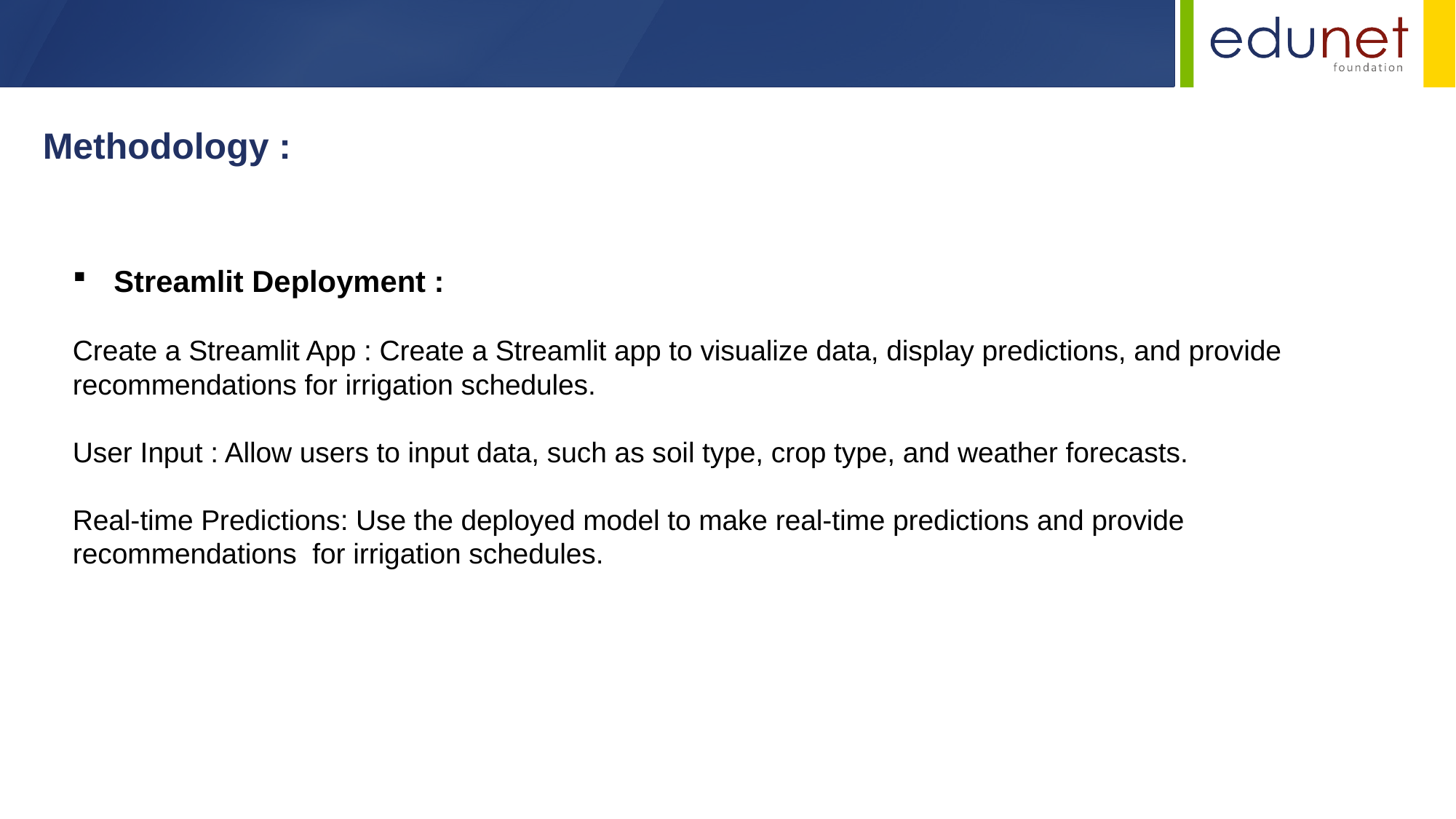

Methodology :
Streamlit Deployment :

Create a Streamlit App : Create a Streamlit app to visualize data, display predictions, and provide recommendations for irrigation schedules.

User Input : Allow users to input data, such as soil type, crop type, and weather forecasts.

Real-time Predictions: Use the deployed model to make real-time predictions and provide      recommendations  for irrigation schedules.